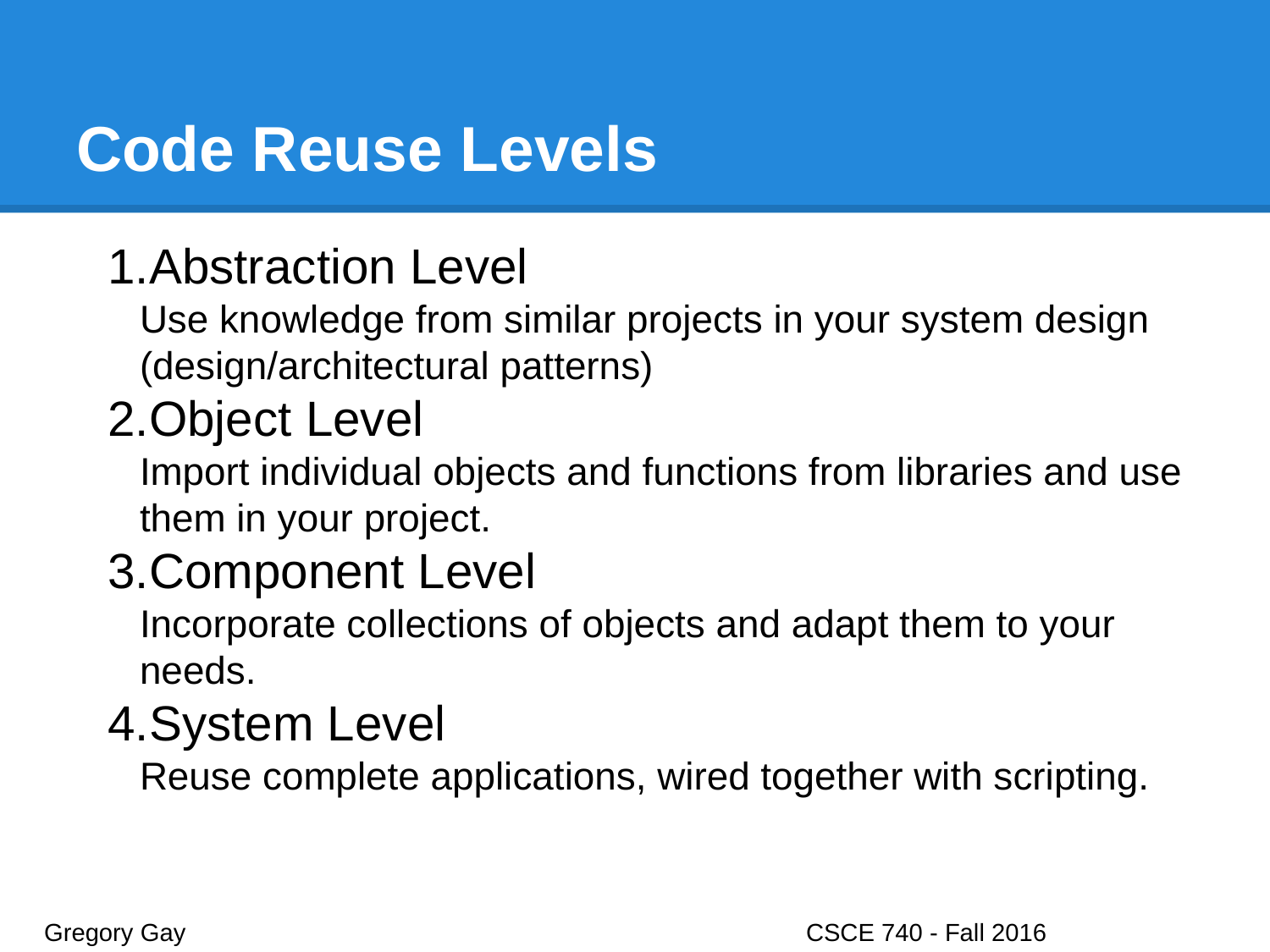

# Code Reuse Levels
Abstraction Level
Use knowledge from similar projects in your system design (design/architectural patterns)
Object Level
Import individual objects and functions from libraries and use them in your project.
Component Level
Incorporate collections of objects and adapt them to your needs.
System Level
Reuse complete applications, wired together with scripting.
Gregory Gay					CSCE 740 - Fall 2016								38